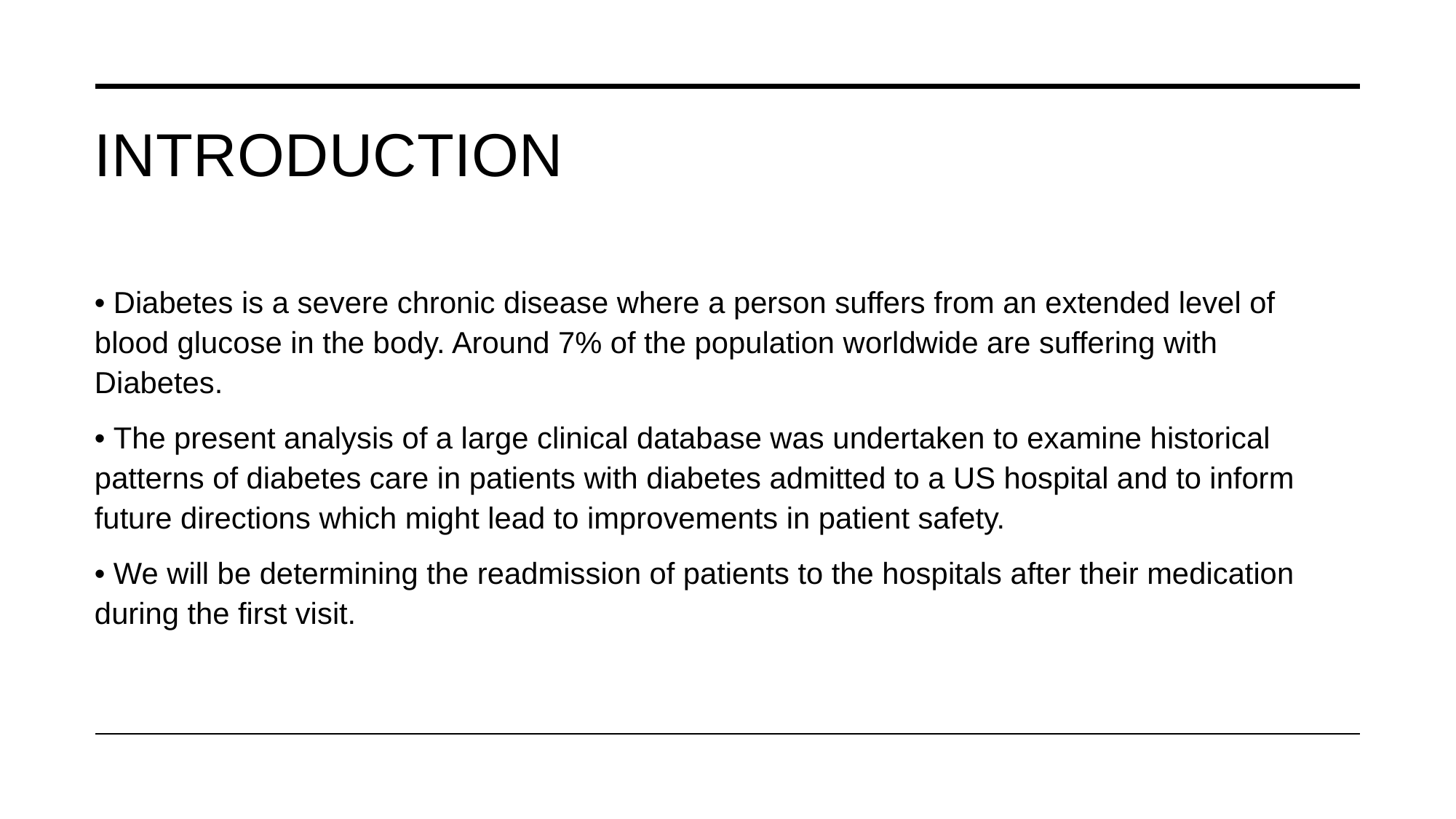

# Introduction
• Diabetes is a severe chronic disease where a person suffers from an extended level of blood glucose in the body. Around 7% of the population worldwide are suffering with Diabetes.
• The present analysis of a large clinical database was undertaken to examine historical patterns of diabetes care in patients with diabetes admitted to a US hospital and to inform future directions which might lead to improvements in patient safety.
• We will be determining the readmission of patients to the hospitals after their medication during the first visit.